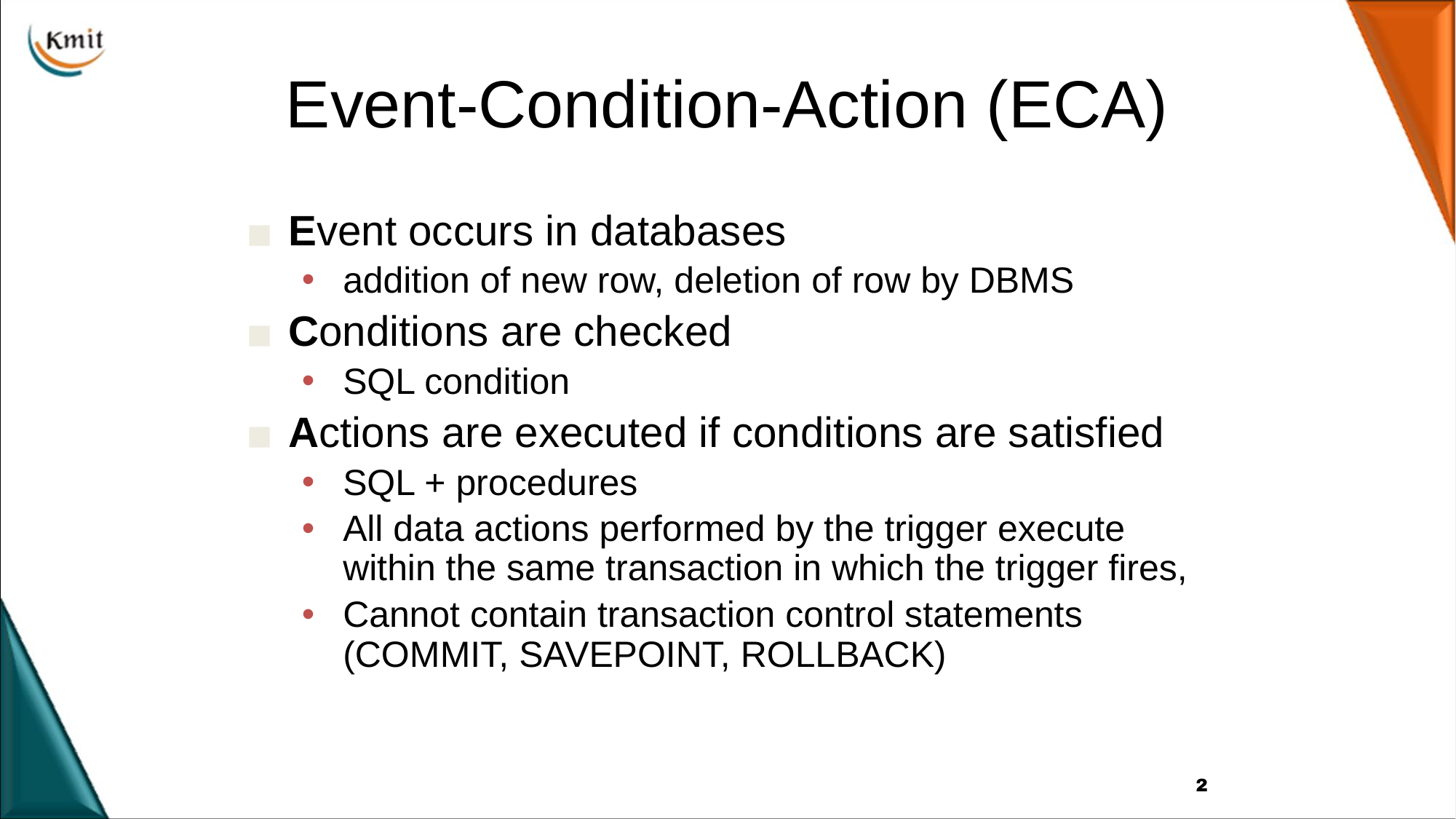

# Event-Condition-Action (ECA)
Event occurs in databases
addition of new row, deletion of row by DBMS
Conditions are checked
SQL condition
Actions are executed if conditions are satisfied
SQL + procedures
All data actions performed by the trigger execute within the same transaction in which the trigger fires,
Cannot contain transaction control statements (COMMIT, SAVEPOINT, ROLLBACK)

2